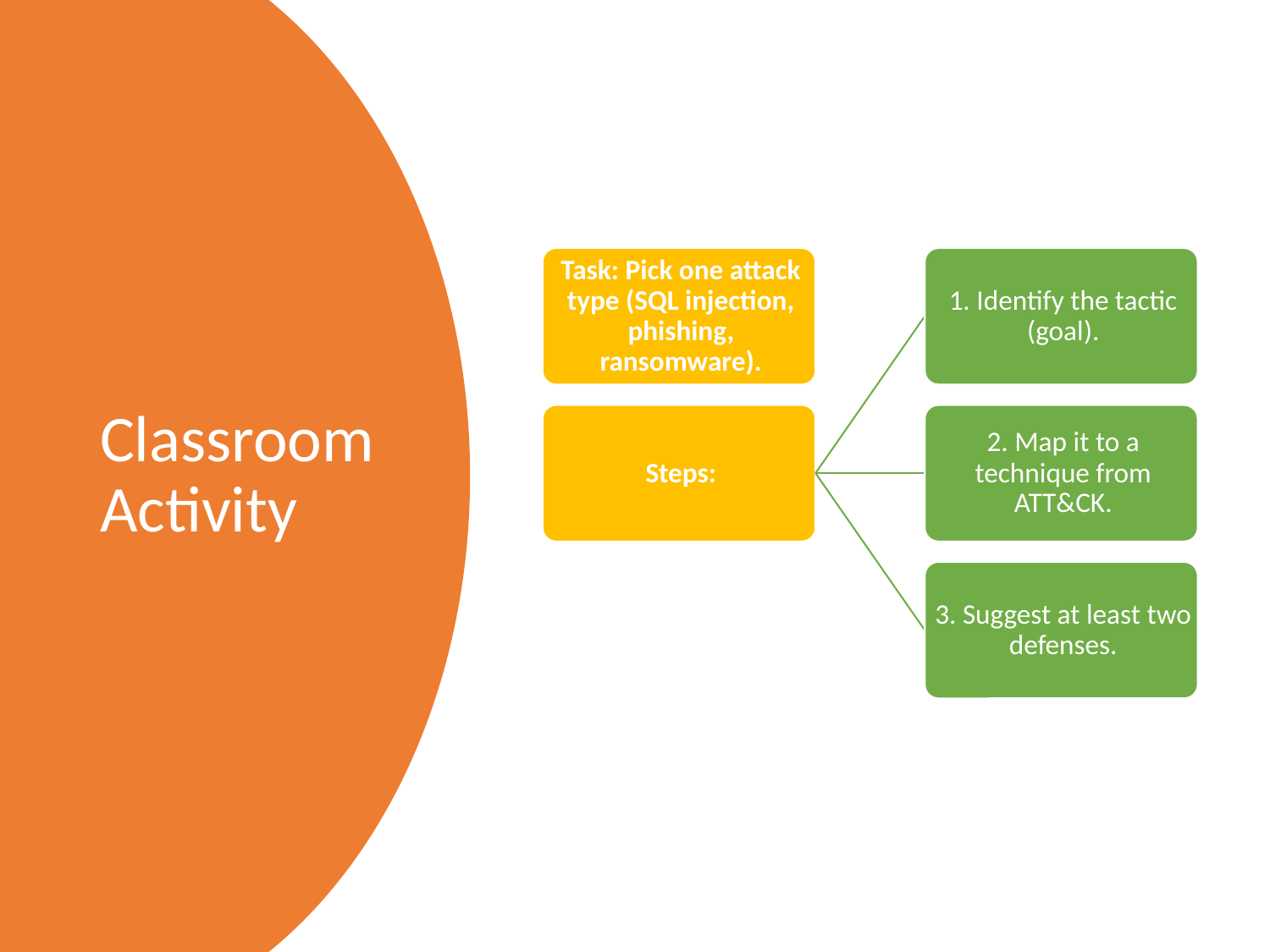

Task: Pick one attack type (SQL injection, phishing, ransomware).
Steps:

1. Identify the tactic (goal).

2. Map it to a technique from ATT&CK.

3. Suggest at least two defenses.
# Classroom Activity